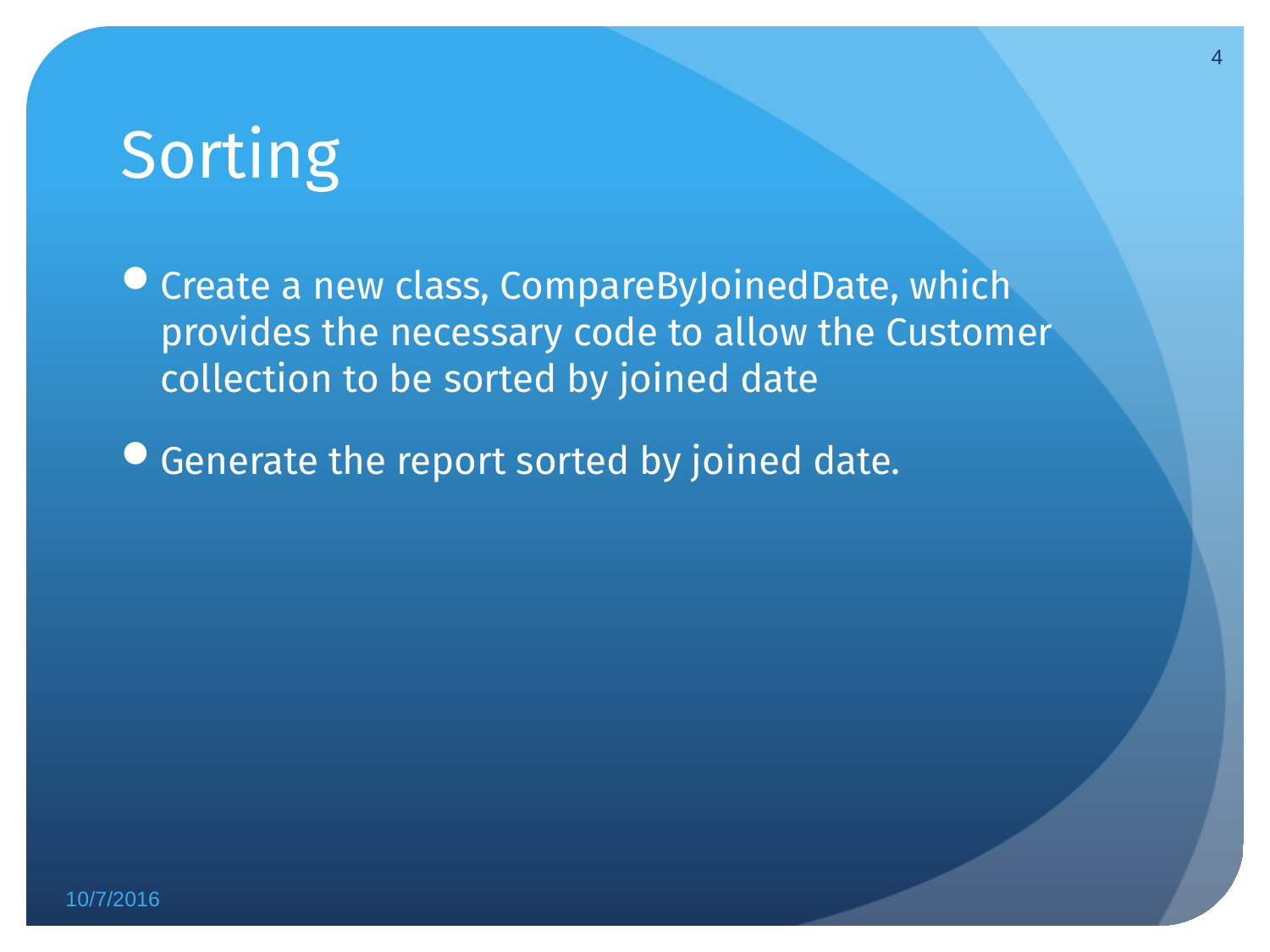

4
# Sorting
Create a new class, CompareByJoinedDate, which provides the necessary code to allow the Customer  collection to be sorted by joined date
Generate the report sorted by joined date.

10/7/2016